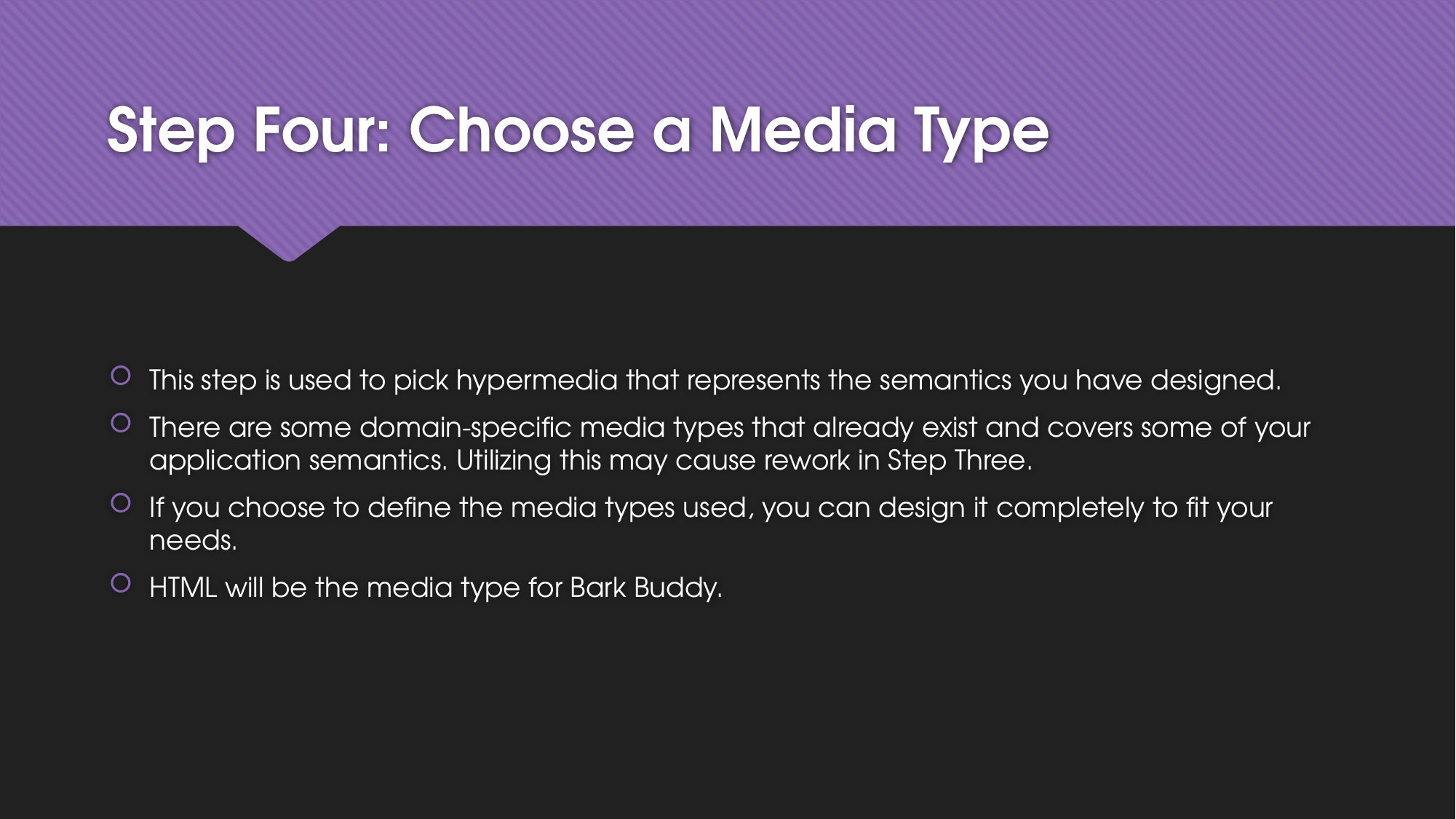

# Step Four: Choose a Media Type
This step is used to pick hypermedia that represents the semantics you have designed.
There are some domain-specific media types that already exist and covers some of your application semantics. Utilizing this may cause rework in Step Three.
If you choose to define the media types used, you can design it completely to fit your needs.
HTML will be the media type for Bark Buddy.